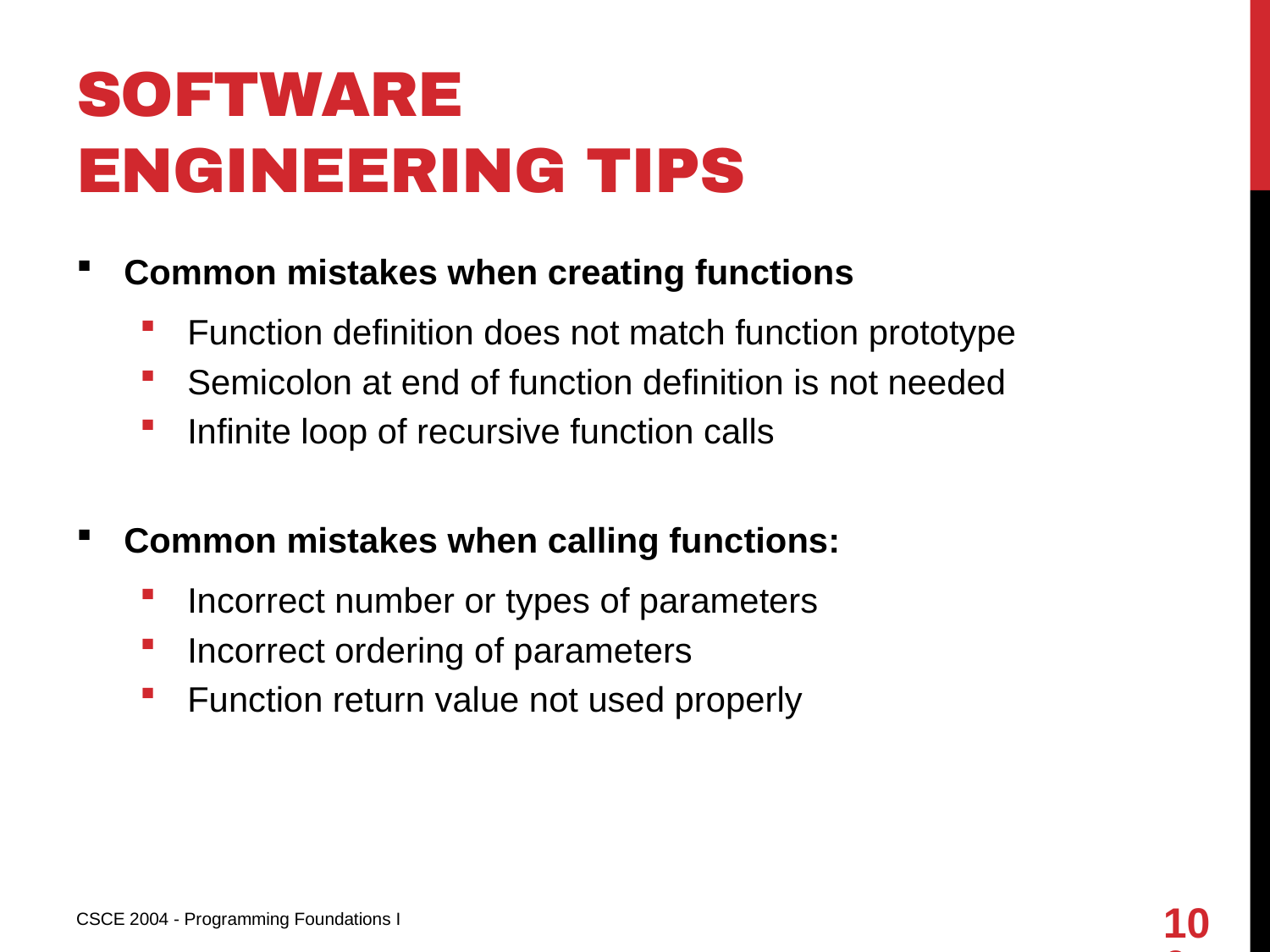

# Software engineering tips
Common mistakes when creating functions
Function definition does not match function prototype
Semicolon at end of function definition is not needed
Infinite loop of recursive function calls

Common mistakes when calling functions:
Incorrect number or types of parameters
Incorrect ordering of parameters
Function return value not used properly

106
CSCE 2004 - Programming Foundations I